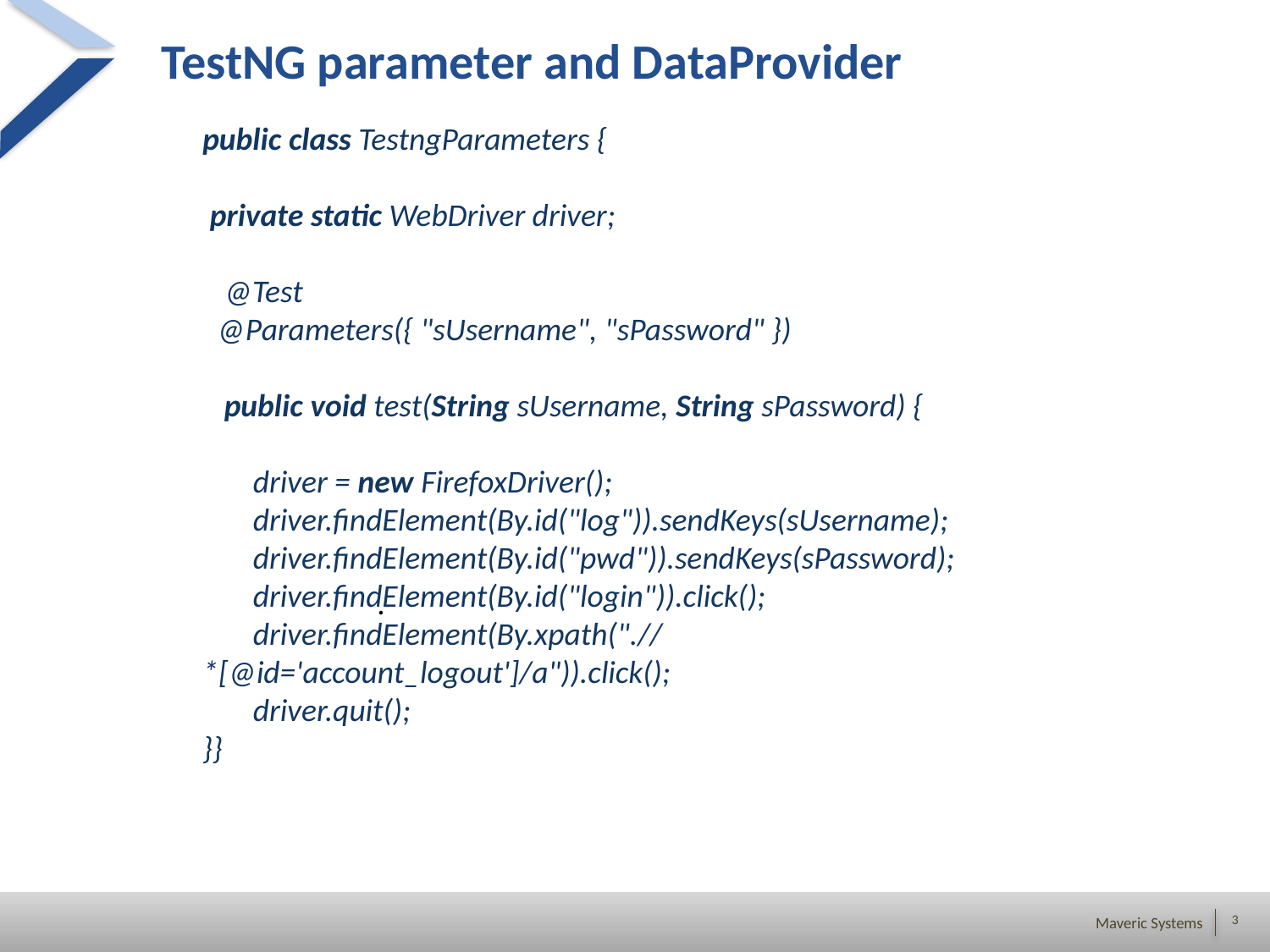

# TestNG parameter and DataProvider
public class TestngParameters {

 private static WebDriver driver;

   @Test
  @Parameters({ "sUsername", "sPassword" })

   public void test(String sUsername, String sPassword) {

       driver = new FirefoxDriver();
       driver.findElement(By.id("log")).sendKeys(sUsername);
       driver.findElement(By.id("pwd")).sendKeys(sPassword);
       driver.findElement(By.id("login")).click();
       driver.findElement(By.xpath(".//*[@id='account_logout']/a")).click();
       driver.quit();
}}

.